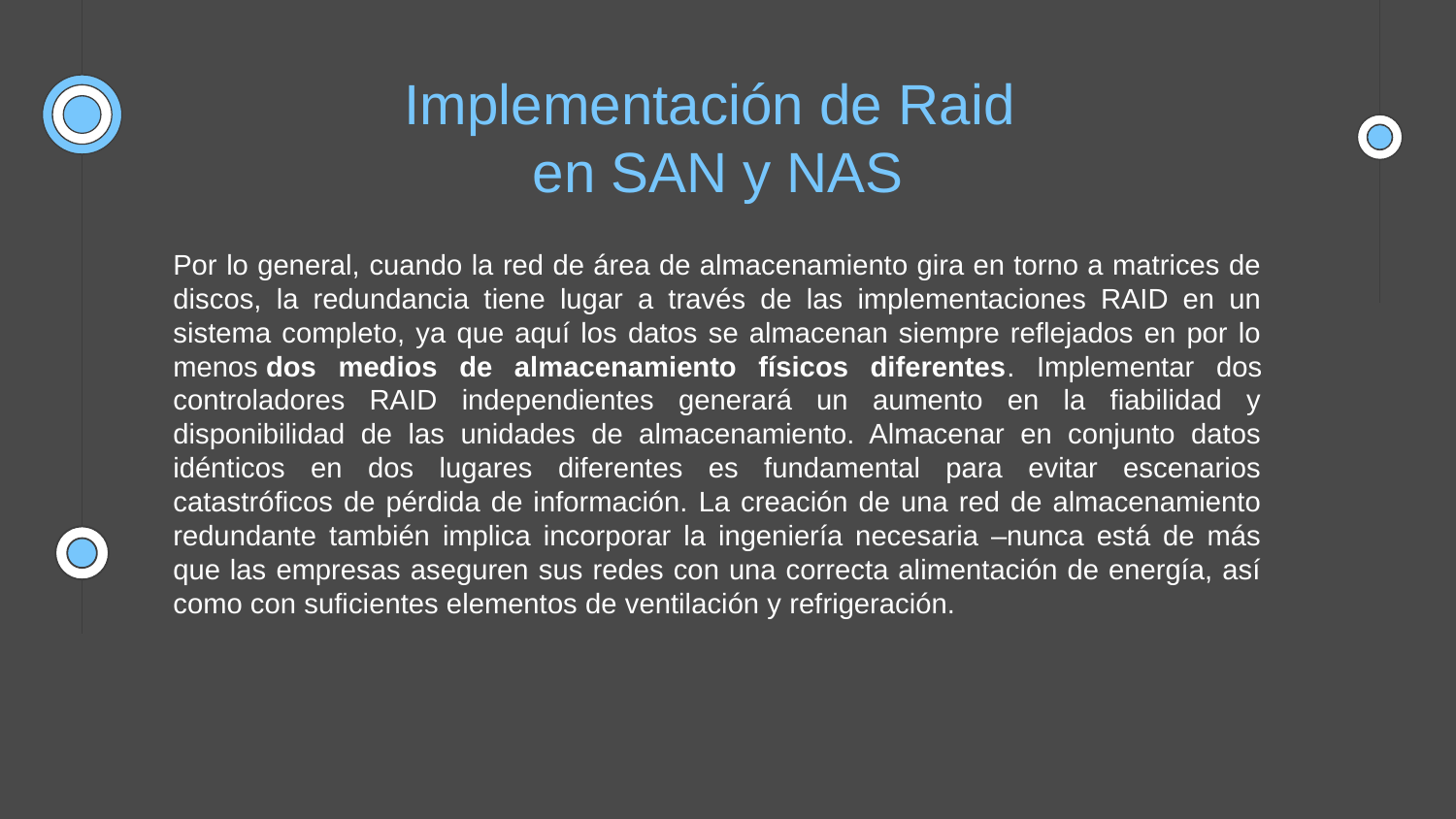

# Implementación de Raid en SAN y NAS
Por lo general, cuando la red de área de almacenamiento gira en torno a matrices de discos, la redundancia tiene lugar a través de las implementaciones RAID en un sistema completo, ya que aquí los datos se almacenan siempre reflejados en por lo menos dos medios de almacenamiento físicos diferentes. Implementar dos controladores RAID independientes generará un aumento en la fiabilidad y disponibilidad de las unidades de almacenamiento. Almacenar en conjunto datos idénticos en dos lugares diferentes es fundamental para evitar escenarios catastróficos de pérdida de información. La creación de una red de almacenamiento redundante también implica incorporar la ingeniería necesaria –nunca está de más que las empresas aseguren sus redes con una correcta alimentación de energía, así como con suficientes elementos de ventilación y refrigeración.